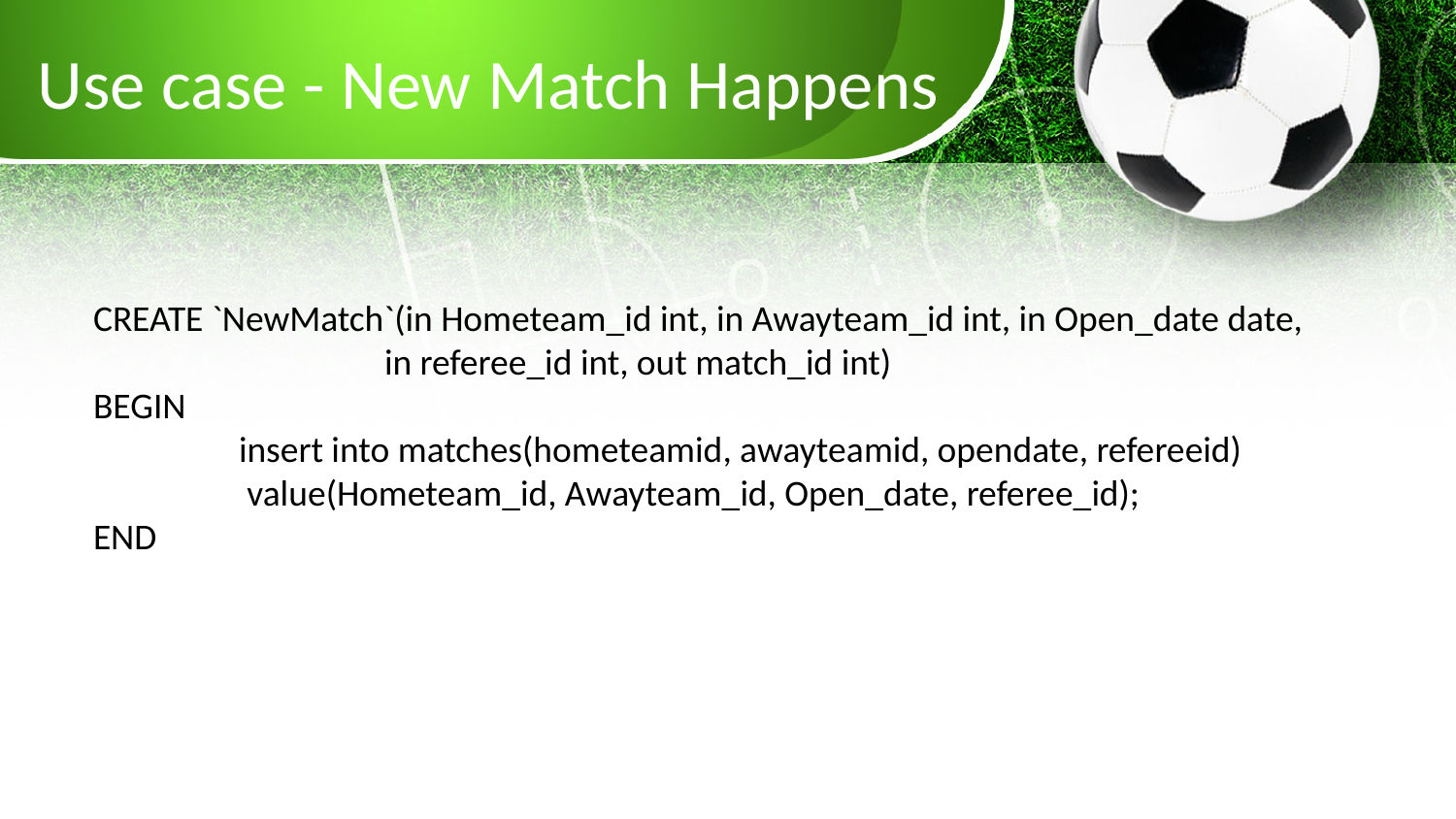

# Use case - New Match Happens
CREATE `NewMatch`(in Hometeam_id int, in Awayteam_id int, in Open_date date,
		in referee_id int, out match_id int)
BEGIN
	insert into matches(hometeamid, awayteamid, opendate, refereeid)
	 value(Hometeam_id, Awayteam_id, Open_date, referee_id);
END